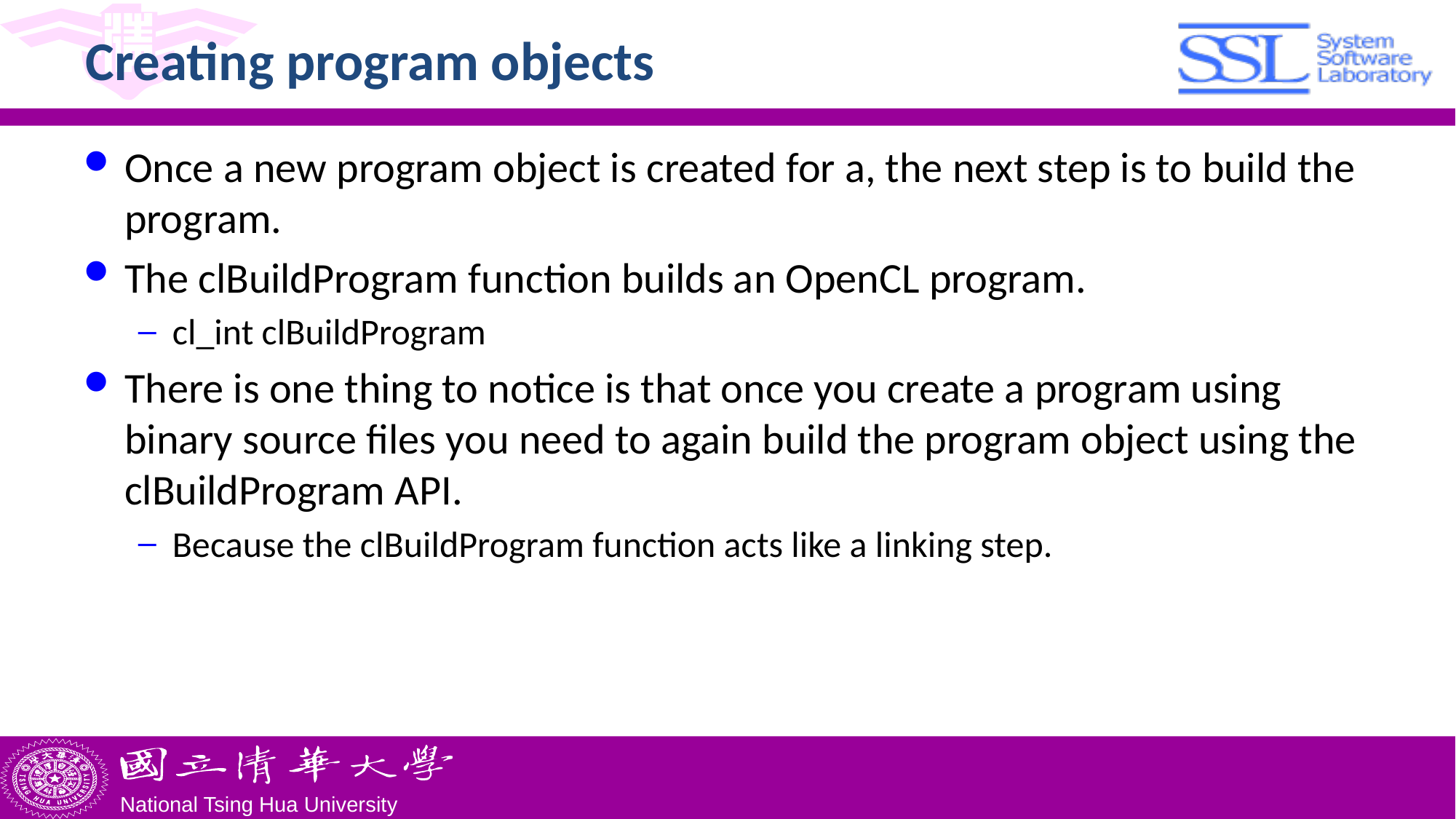

# Creating program objects
Once a new program object is created for a, the next step is to build the program.
The clBuildProgram function builds an OpenCL program.
cl_int clBuildProgram
There is one thing to notice is that once you create a program using binary source files you need to again build the program object using the clBuildProgram API.
Because the clBuildProgram function acts like a linking step.